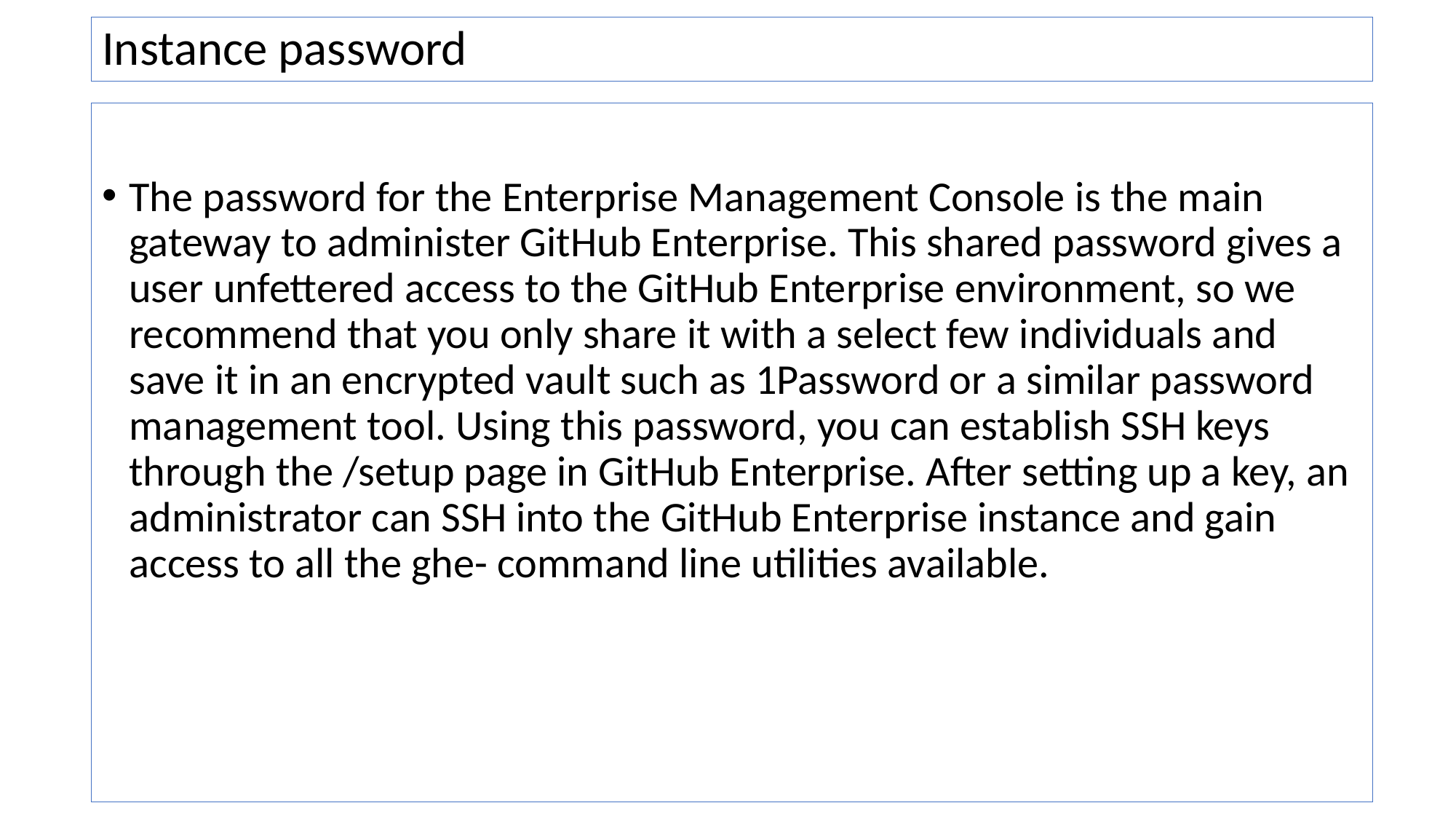

# Instance password

The password for the Enterprise Management Console is the main gateway to administer GitHub Enterprise. This shared password gives a user unfettered access to the GitHub Enterprise environment, so we recommend that you only share it with a select few individuals and save it in an encrypted vault such as 1Password or a similar password management tool. Using this password, you can establish SSH keys through the /setup page in GitHub Enterprise. After setting up a key, an administrator can SSH into the GitHub Enterprise instance and gain access to all the ghe- command line utilities available.